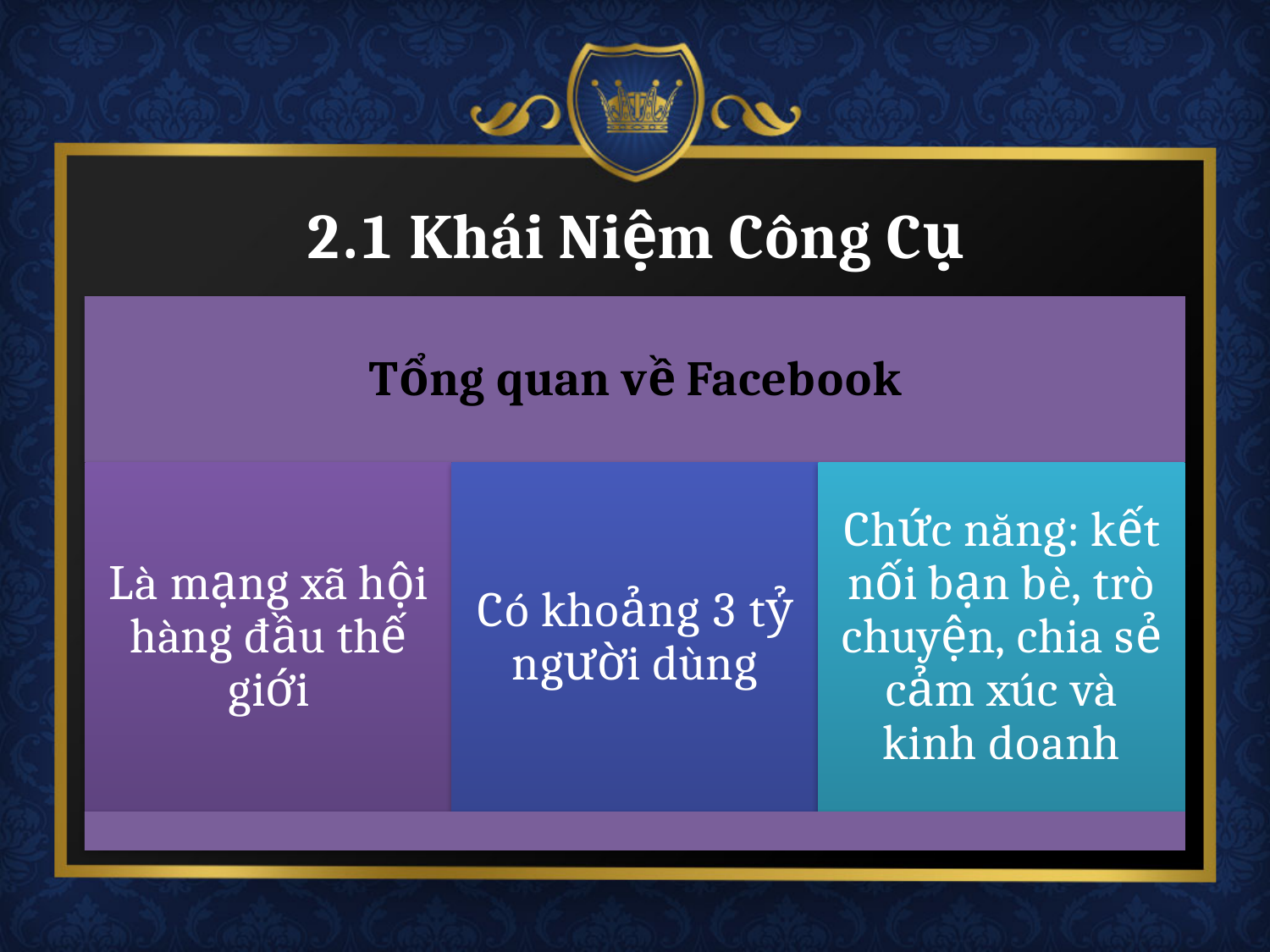

# 2.1 Khái Niệm Công Cụ
Tổng quan về Facebook
Là mạng xã hội hàng đầu thế giới
Có khoảng 3 tỷ người dùng
Chức năng: kết nối bạn bè, trò chuyện, chia sẻ cảm xúc và kinh doanh